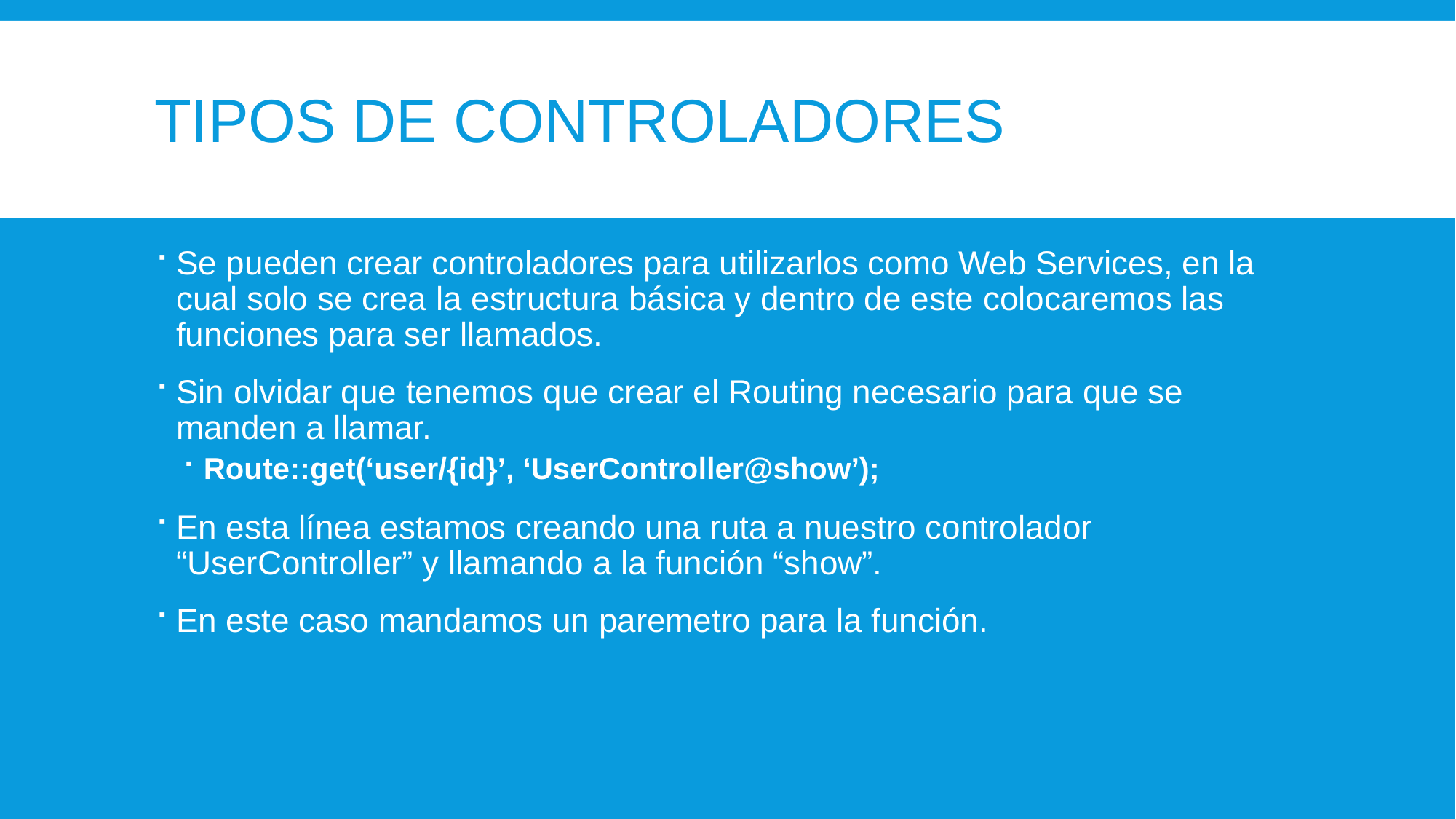

# Tipos de Controladores
Se pueden crear controladores para utilizarlos como Web Services, en la cual solo se crea la estructura básica y dentro de este colocaremos las funciones para ser llamados.
Sin olvidar que tenemos que crear el Routing necesario para que se manden a llamar.
Route::get(‘user/{id}’, ‘UserController@show’);
En esta línea estamos creando una ruta a nuestro controlador “UserController” y llamando a la función “show”.
En este caso mandamos un paremetro para la función.